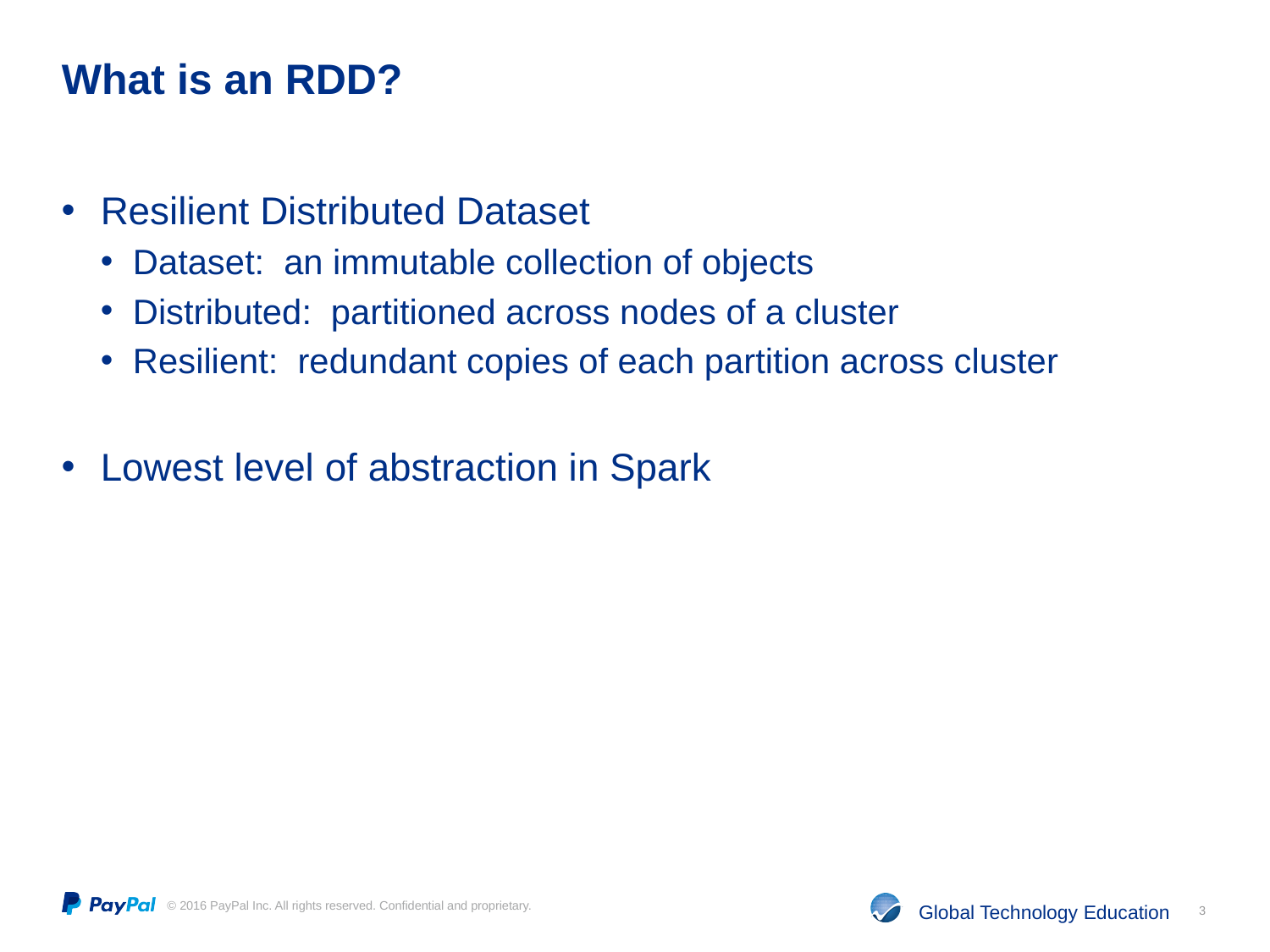

# What is an RDD?
Resilient Distributed Dataset
Dataset:  an immutable collection of objects
Distributed:  partitioned across nodes of a cluster
Resilient:  redundant copies of each partition across cluster

Lowest level of abstraction in Spark

3